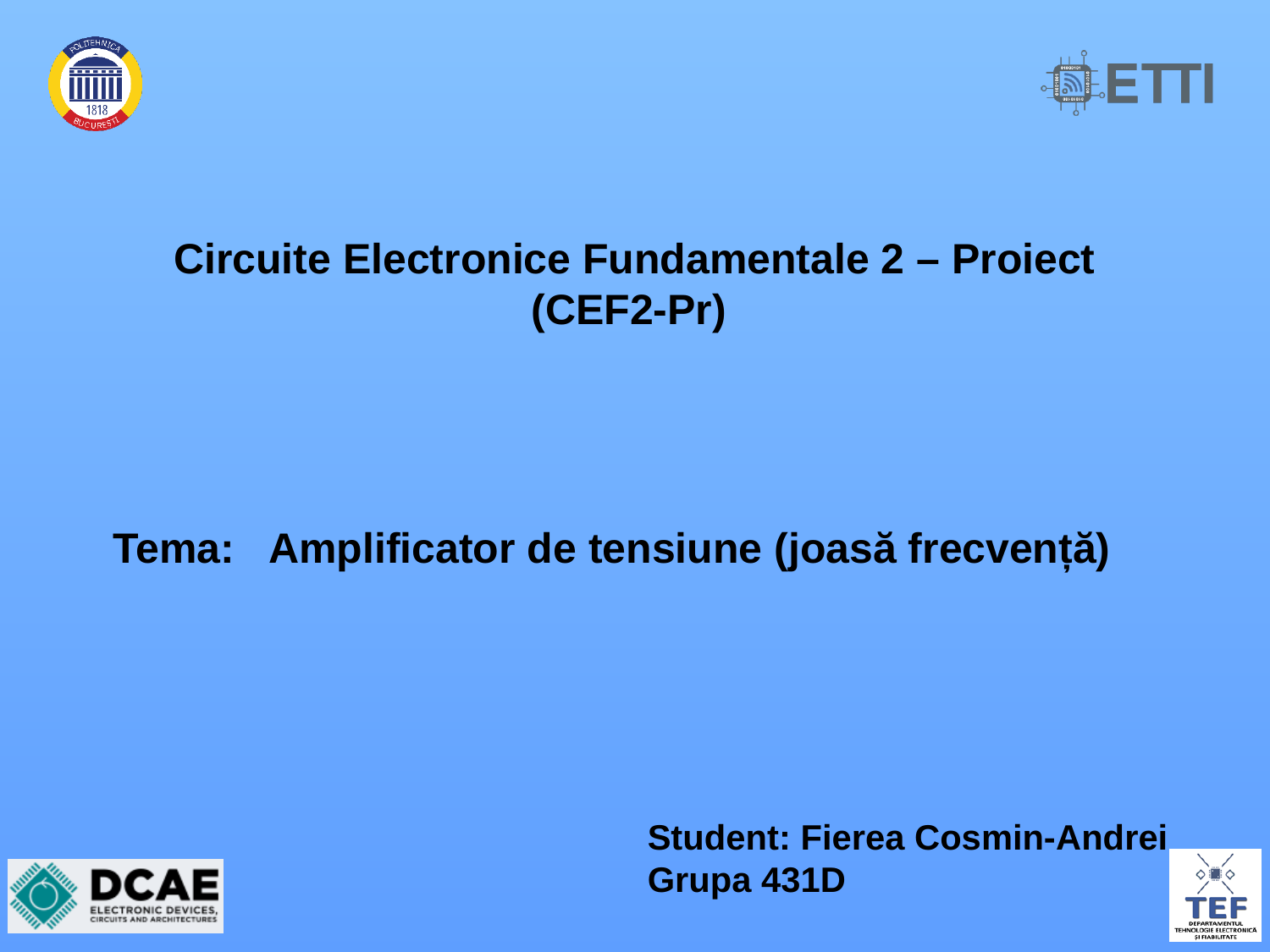

# Circuite Electronice Fundamentale 2 – Proiect (CEF2-Pr)
Tema:   Amplificator de tensiune (joasă frecvență)
Student: Fierea Cosmin-Andrei
Grupa 431D